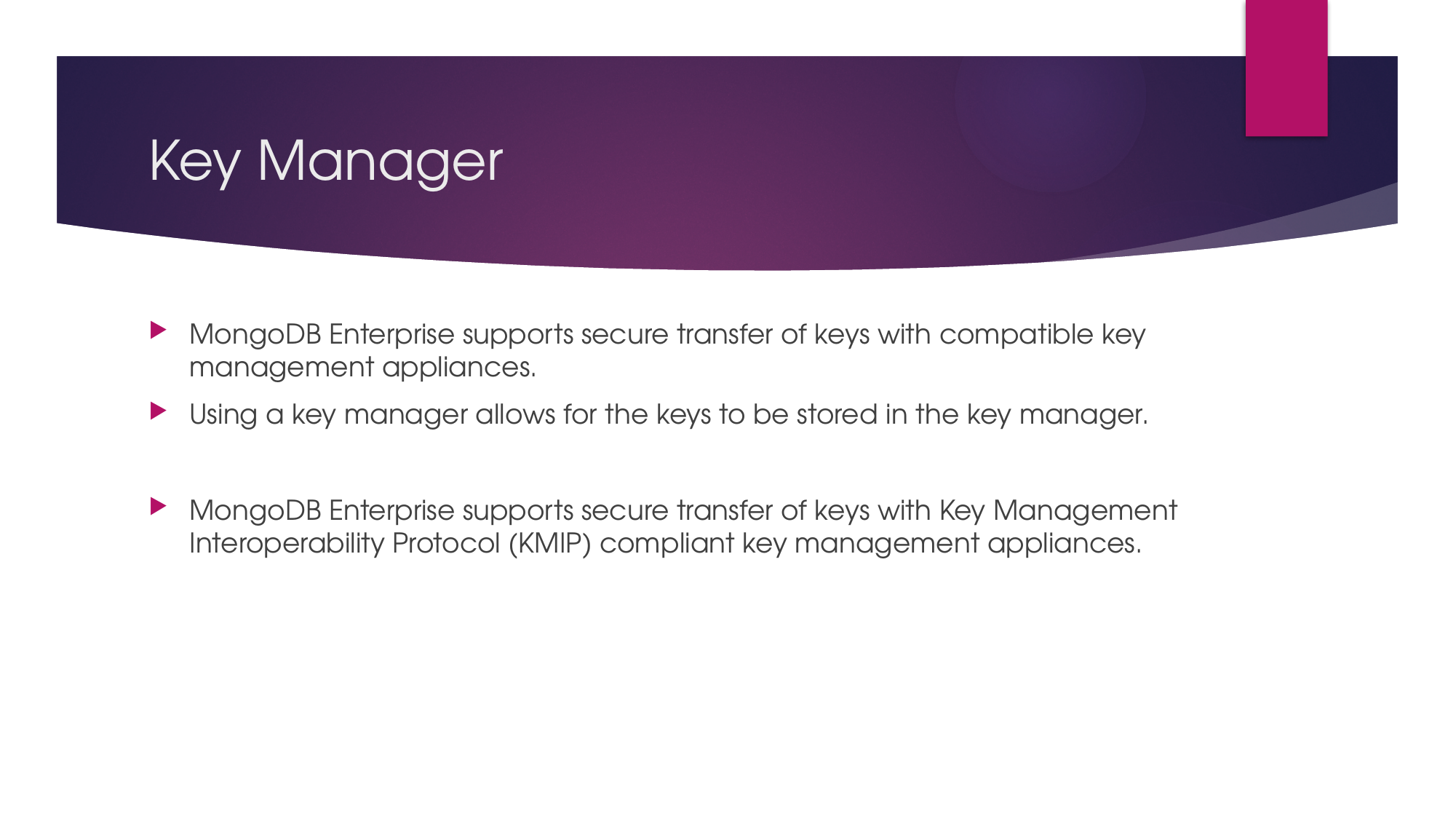

# Key Manager
MongoDB Enterprise supports secure transfer of keys with compatible key management appliances.
Using a key manager allows for the keys to be stored in the key manager.

MongoDB Enterprise supports secure transfer of keys with Key Management Interoperability Protocol (KMIP) compliant key management appliances.